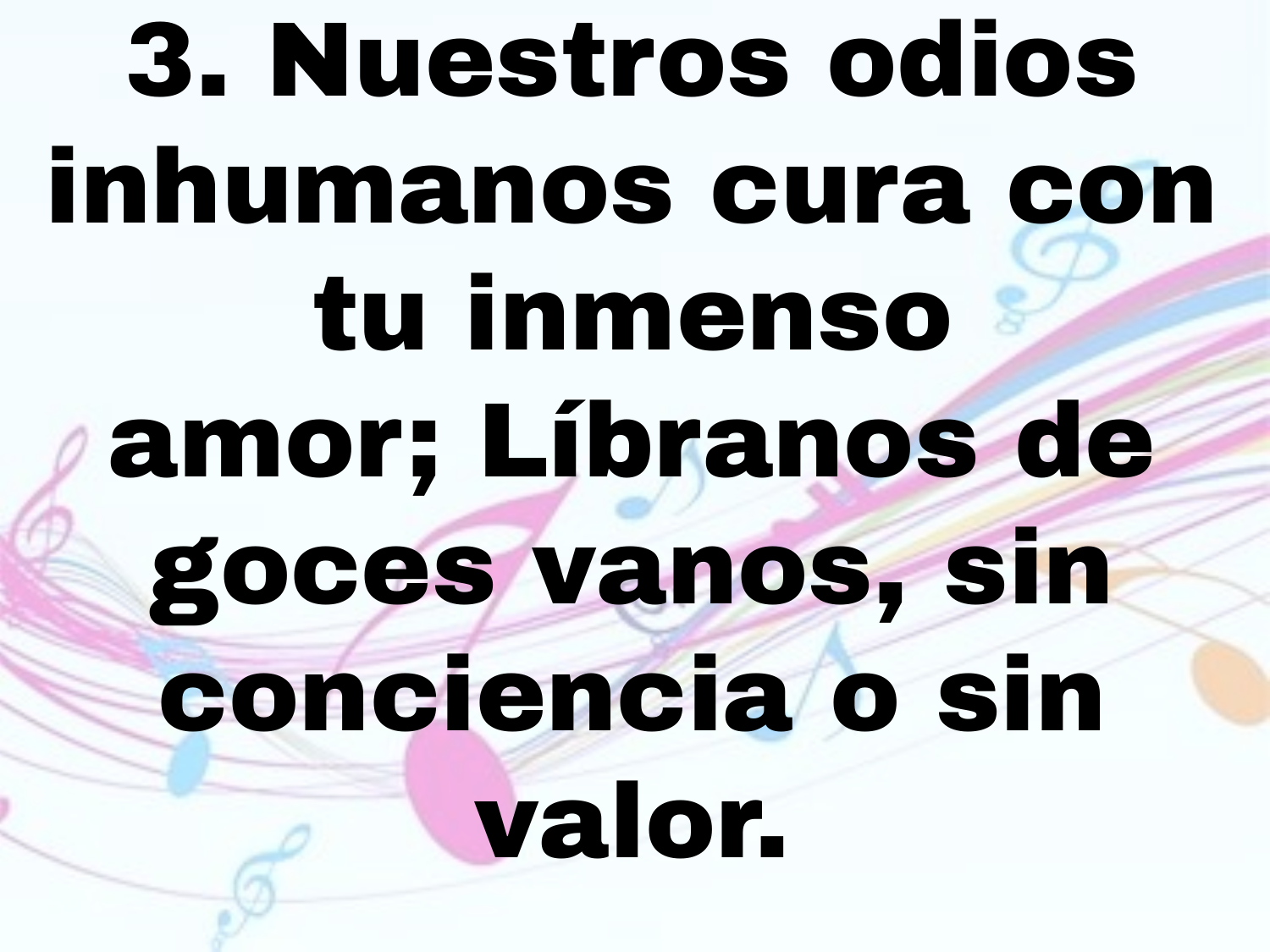

3. Nuestros odios inhumanos cura con tu inmenso
amor; Líbranos de goces vanos, sin conciencia o sin valor.